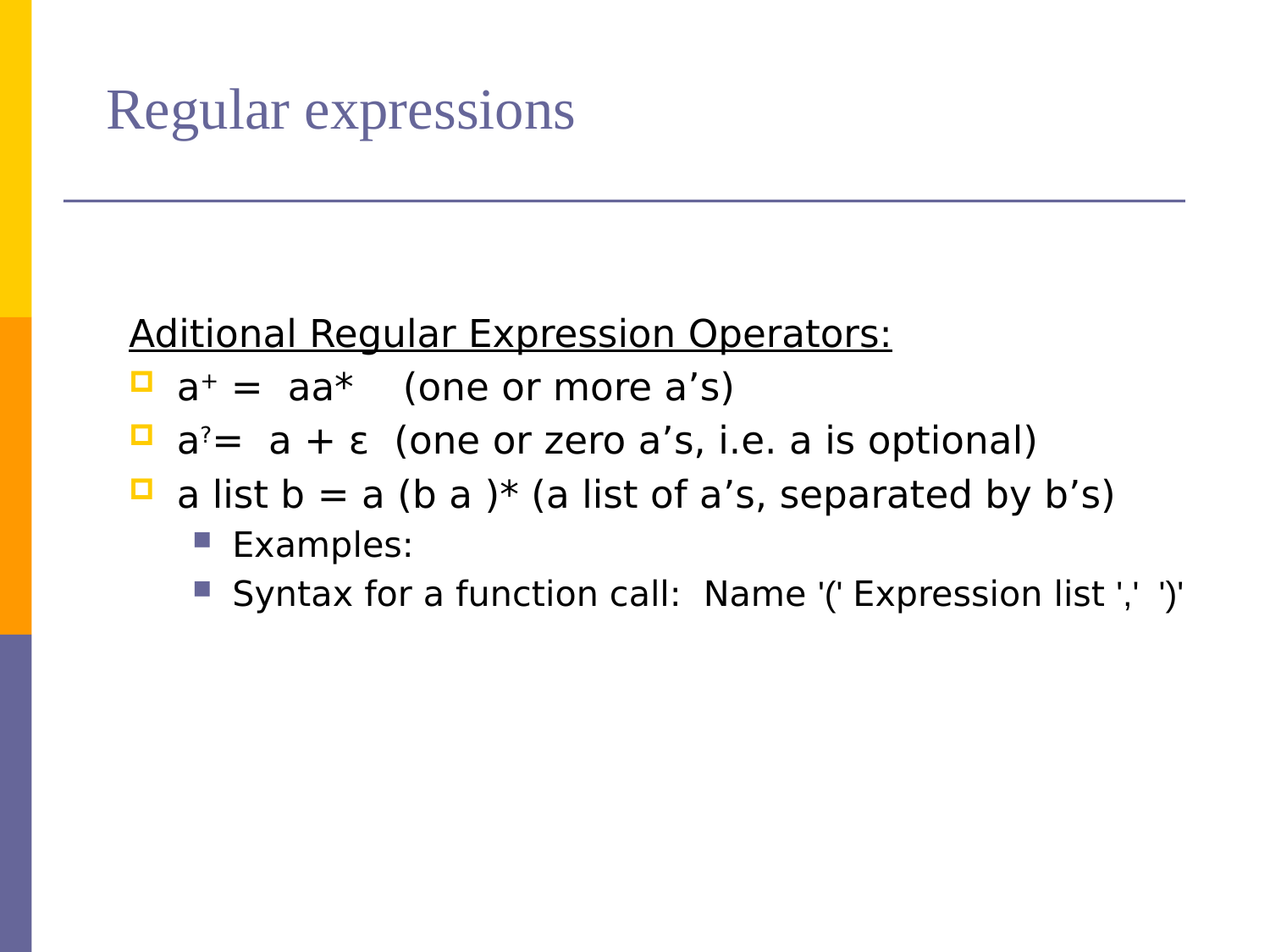

# Regular expressions
Aditional Regular Expression Operators:
a+ =  aa*    (one or more a’s)
a?=  a + ε  (one or zero a’s, i.e. a is optional)
a list b = a (b a )* (a list of a’s, separated by b’s)
Examples:
Syntax for a function call:  Name '(' Expression list ','  ')'